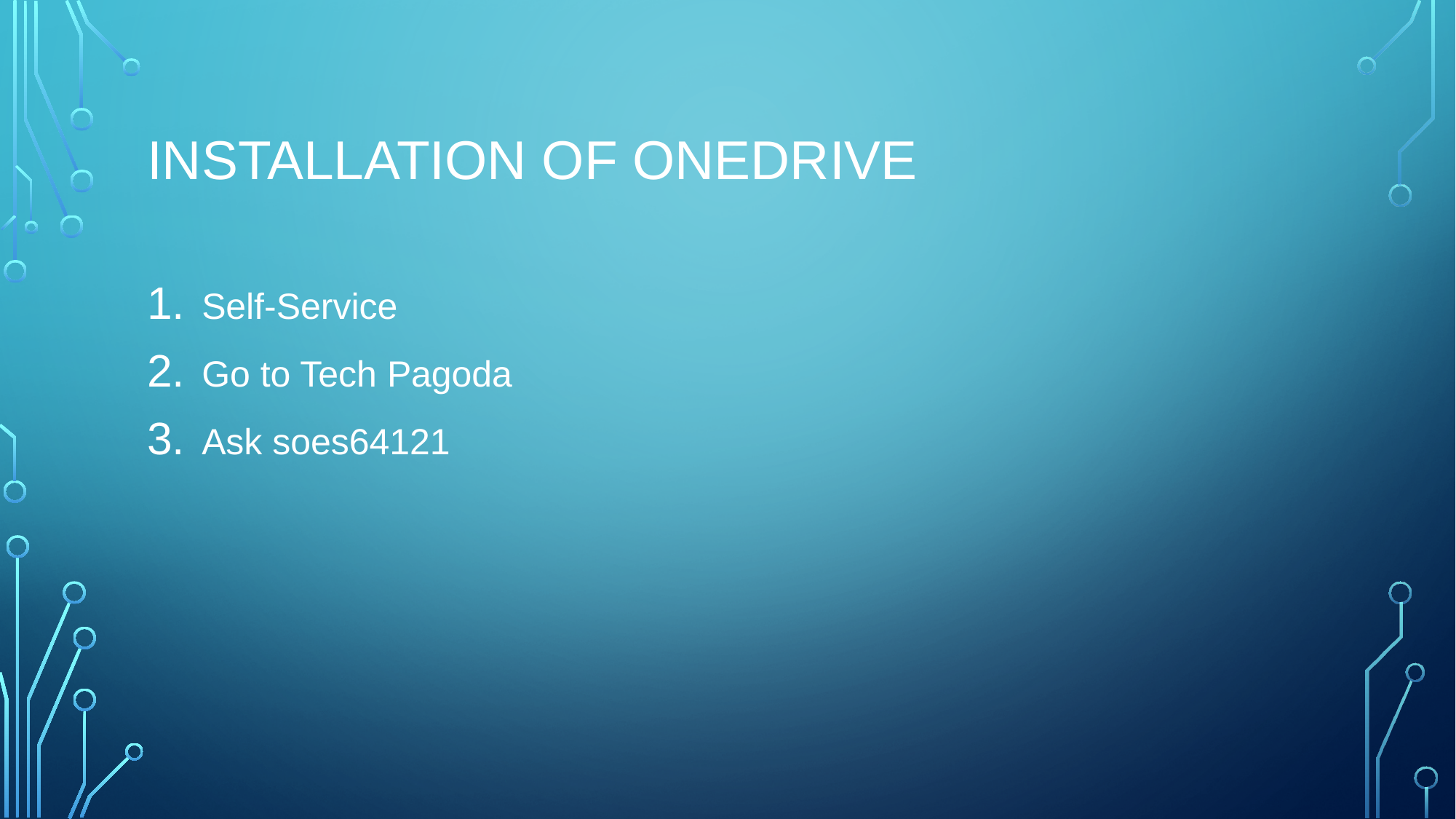

# Installation of onedrive
Self-Service
Go to Tech Pagoda
Ask soes64121